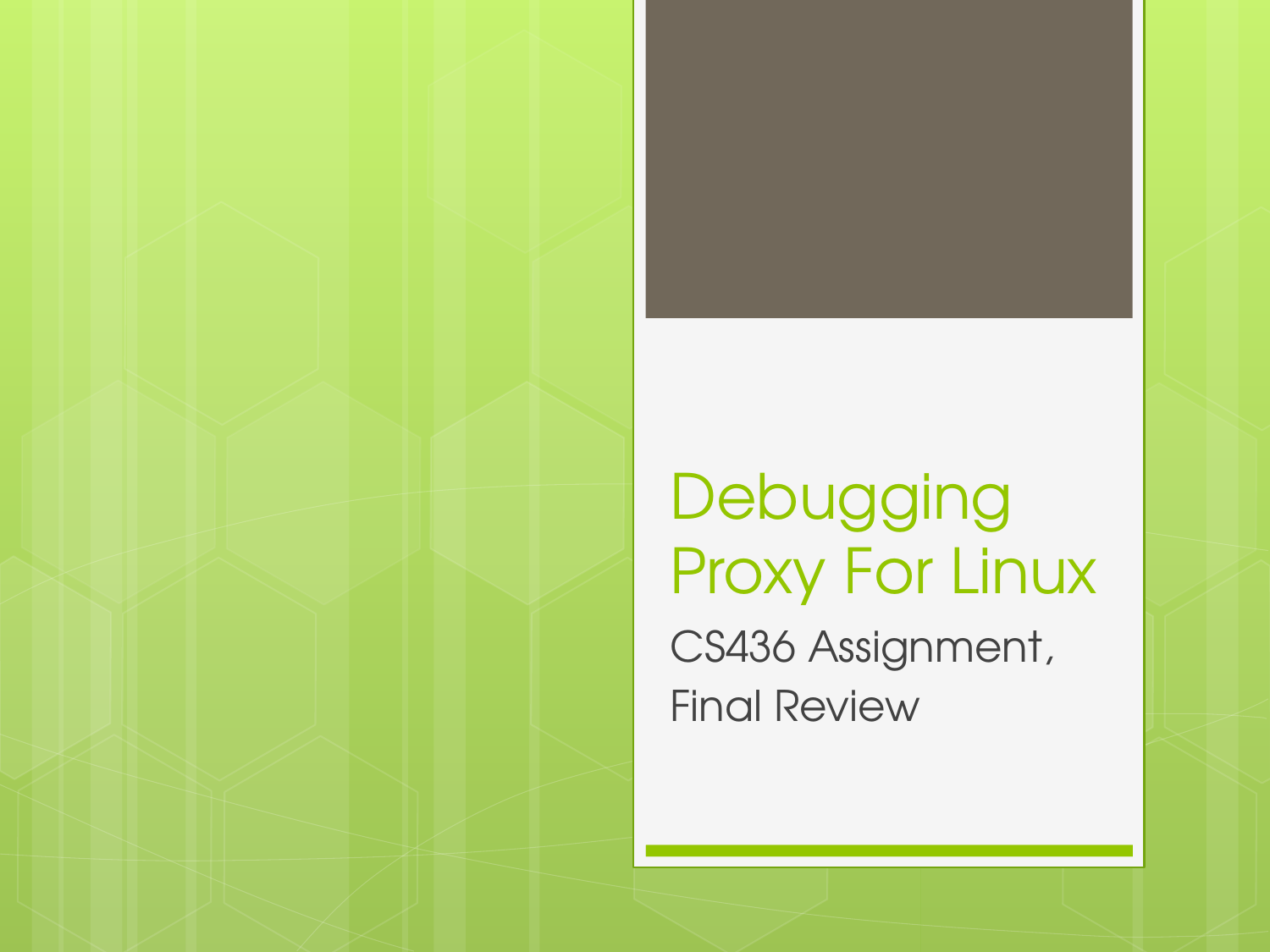

# Debugging Proxy For Linux
CS436 Assignment,
Final Review